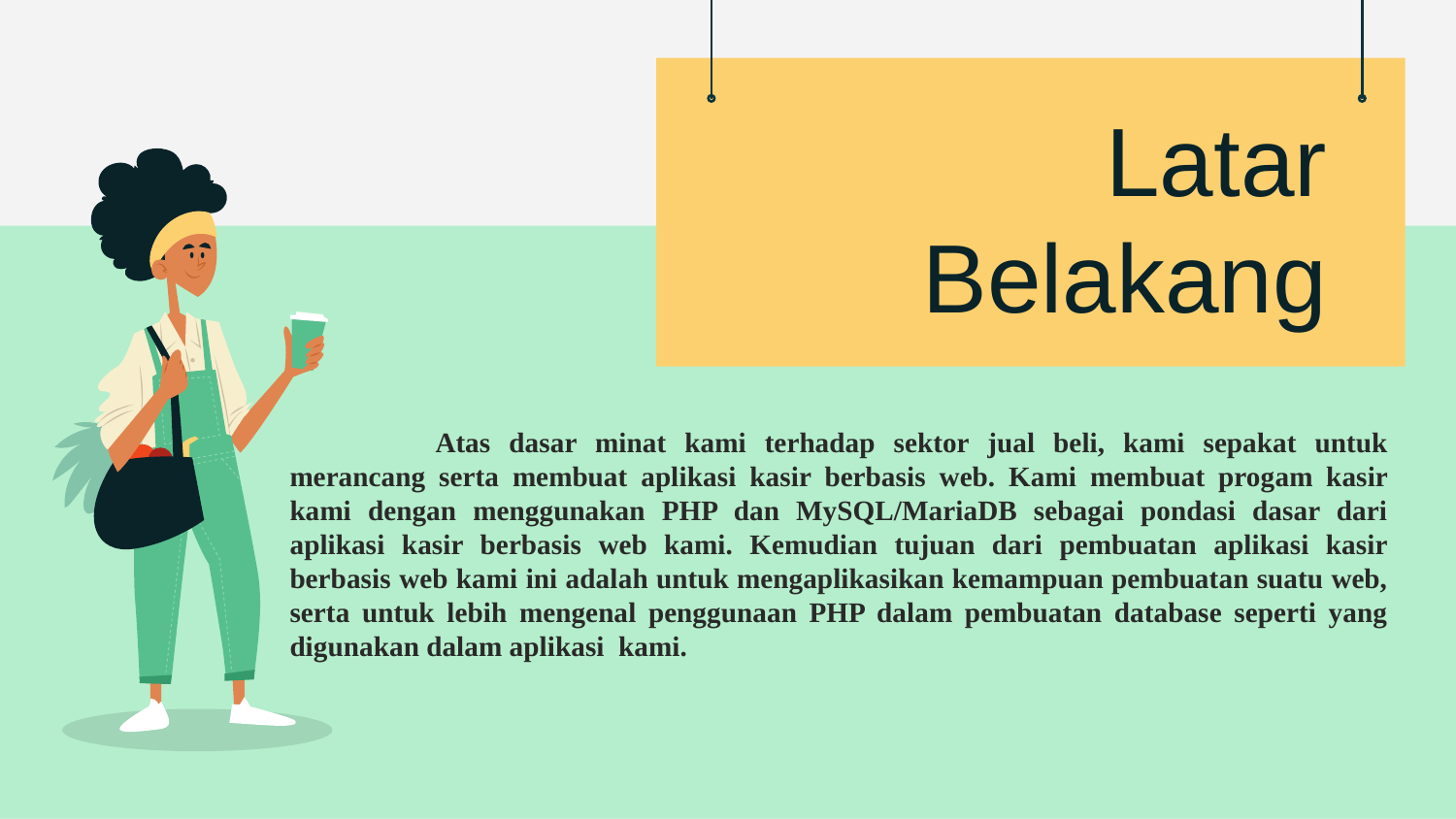

# Latar Belakang

		Atas dasar minat kami terhadap sektor jual beli, kami sepakat untuk merancang serta membuat aplikasi kasir berbasis web. Kami membuat progam kasir kami dengan menggunakan PHP dan MySQL/MariaDB sebagai pondasi dasar dari aplikasi kasir berbasis web kami. Kemudian tujuan dari pembuatan aplikasi kasir berbasis web kami ini adalah untuk mengaplikasikan kemampuan pembuatan suatu web, serta untuk lebih mengenal penggunaan PHP dalam pembuatan database seperti yang digunakan dalam aplikasi  kami.